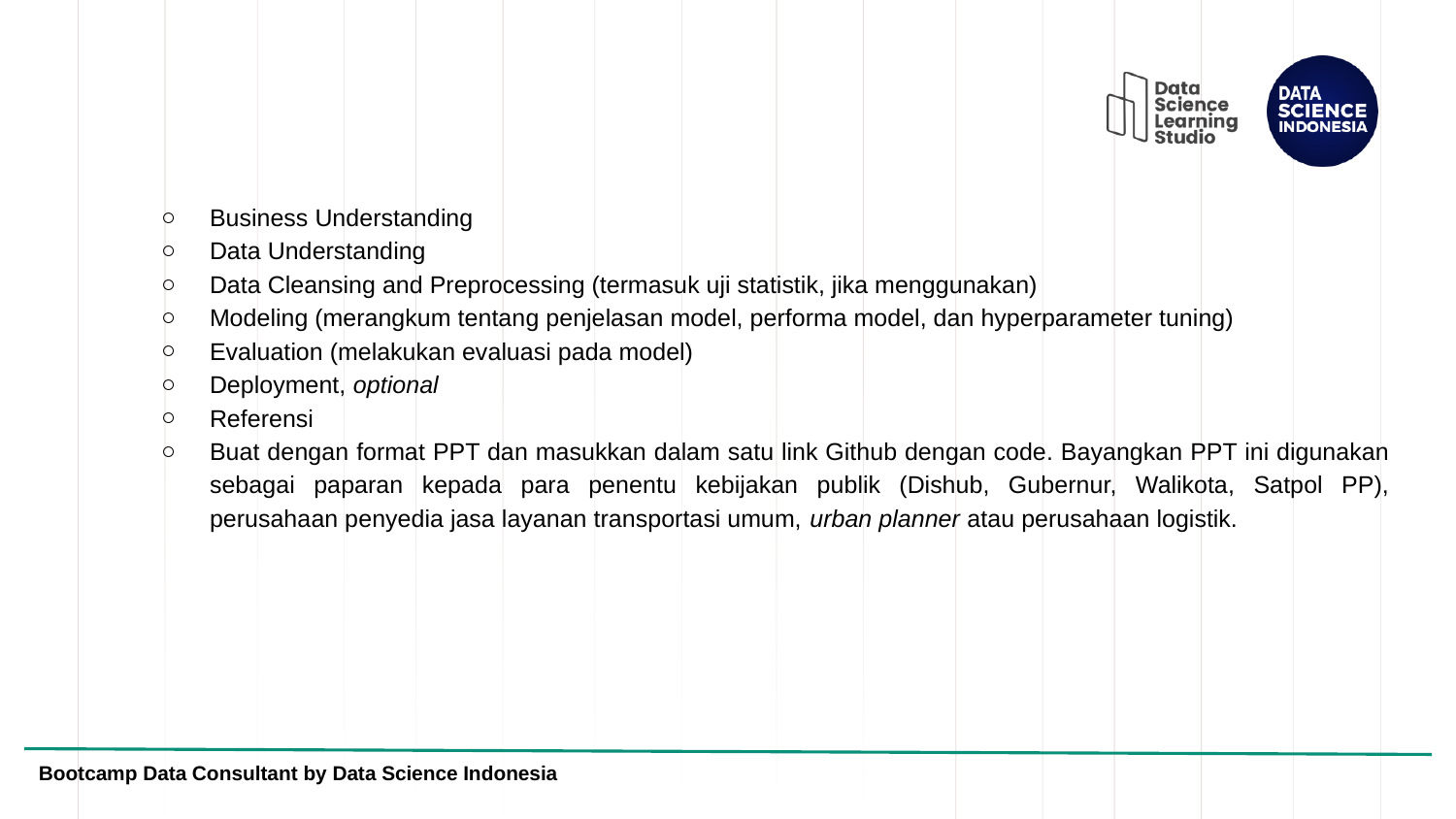

#
Business Understanding
Data Understanding
Data Cleansing and Preprocessing (termasuk uji statistik, jika menggunakan)
Modeling (merangkum tentang penjelasan model, performa model, dan hyperparameter tuning)
Evaluation (melakukan evaluasi pada model)
Deployment, optional
Referensi
Buat dengan format PPT dan masukkan dalam satu link Github dengan code. Bayangkan PPT ini digunakan sebagai paparan kepada para penentu kebijakan publik (Dishub, Gubernur, Walikota, Satpol PP), perusahaan penyedia jasa layanan transportasi umum, urban planner atau perusahaan logistik.